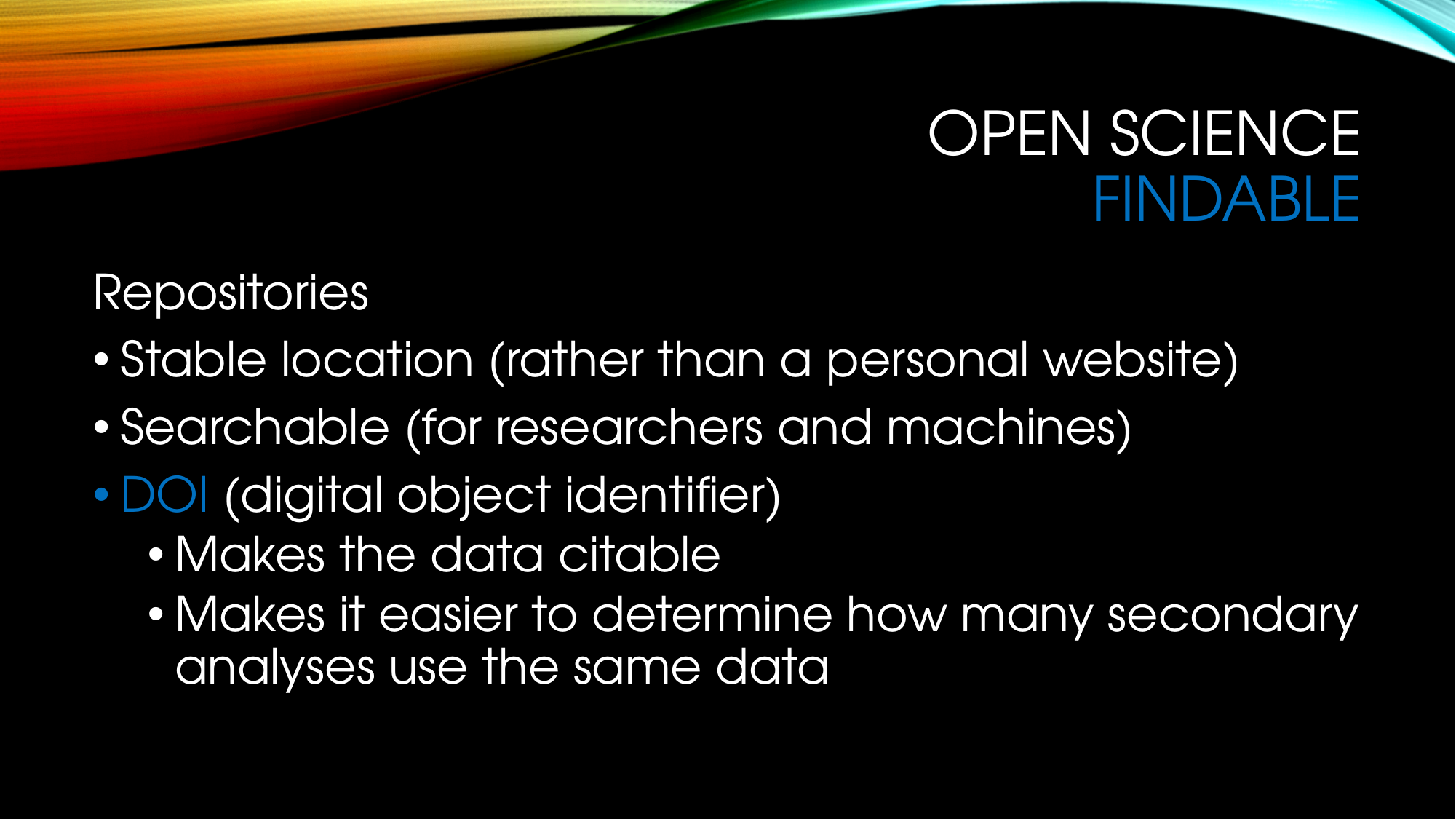

# Open Science Findable
Repositories
Stable location (rather than a personal website)
Searchable (for researchers and machines)
DOI (digital object identifier)
Makes the data citable
Makes it easier to determine how many secondary analyses use the same data